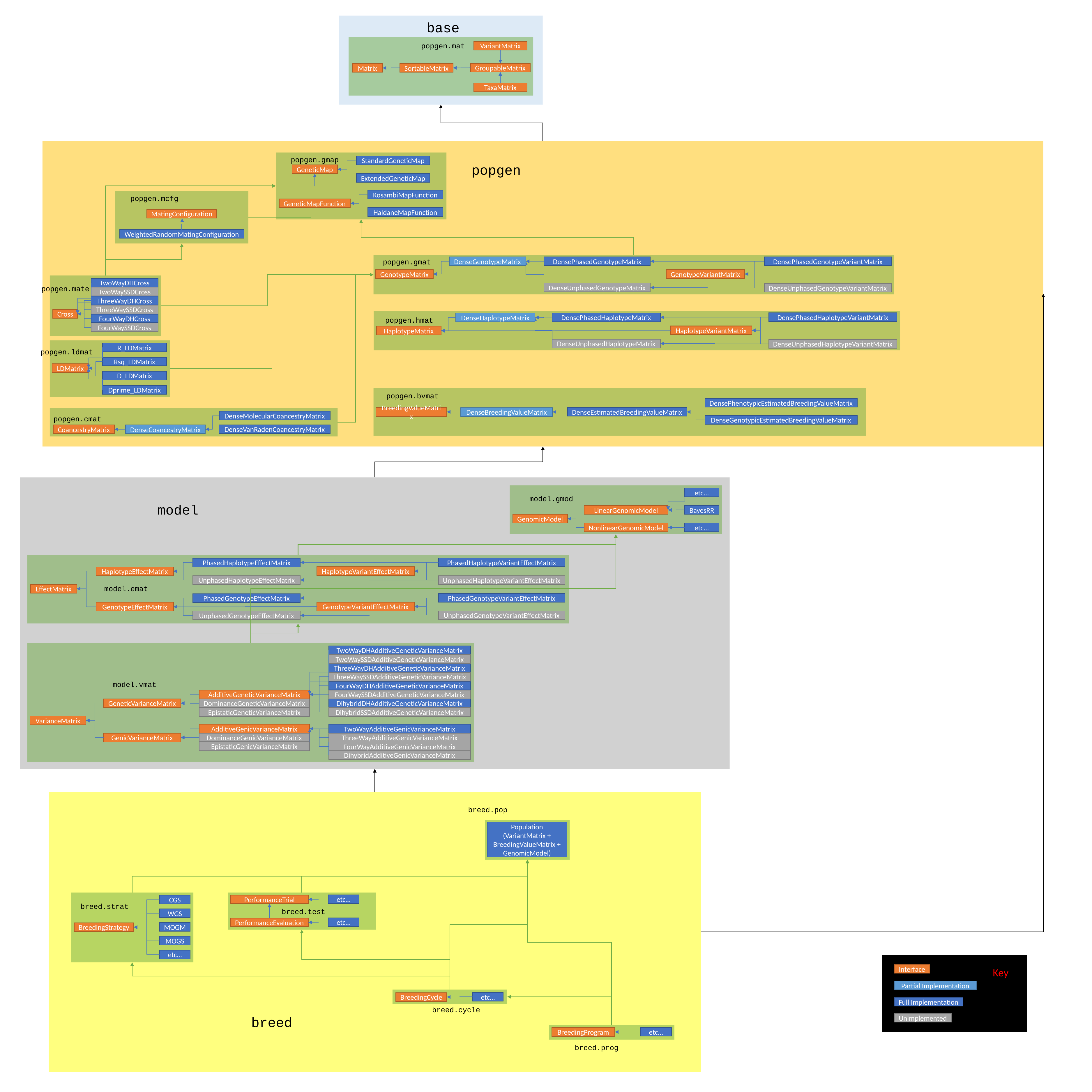

base

SortableMatrix
Matrix
popgen.mat
VariantMatrix
TaxaMatrix
GroupableMatrix

StandardGeneticMap
GeneticMap
ExtendedGeneticMap
KosambiMapFunction
GeneticMapFunction
HaldaneMapFunction
popgen.gmap
popgen

MatingConfiguration
WeightedRandomMatingConfiguration
popgen.mcfg

DensePhasedGenotypeVariantMatrix
DensePhasedGenotypeMatrix
GenotypeMatrix
GenotypeVariantMatrix
DenseUnphasedGenotypeMatrix
DenseUnphasedGenotypeVariantMatrix
popgen.gmat
DenseGenotypeMatrix

TwoWayDHCross
TwoWaySSDCross
ThreeWayDHCross
ThreeWaySSDCross
Cross
FourWayDHCross
FourWaySSDCross
popgen.mate

DensePhasedHaplotypeVariantMatrix
DensePhasedHaplotypeMatrix
HaplotypeVariantMatrix
HaplotypeMatrix
DenseUnphasedHaplotypeMatrix
DenseUnphasedHaplotypeVariantMatrix
popgen.hmat
DenseHaplotypeMatrix

R_LDMatrix
Rsq_LDMatrix
LDMatrix
D_LDMatrix
Dprime_LDMatrix
popgen.ldmat

DensePhenotypicEstimatedBreedingValueMatrix
BreedingValueMatrix
DenseEstimatedBreedingValueMatrix
DenseGenotypicEstimatedBreedingValueMatrix
popgen.bvmat
DenseBreedingValueMatrix

DenseVanRadenCoancestryMatrix
CoancestryMatrix
DenseMolecularCoancestryMatrix
popgen.cmat
DenseCoancestryMatrix

etc...
BayesRR
LinearGenomicModel
GenomicModel
etc...
NonlinearGenomicModel
model.gmod
model

PhasedHaplotypeVariantEffectMatrix
PhasedHaplotypeEffectMatrix
HaplotypeVariantEffectMatrix
HaplotypeEffectMatrix
UnphasedHaplotypeEffectMatrix
UnphasedHaplotypeVariantEffectMatrix
model.emat
EffectMatrix
PhasedGenotypeVariantEffectMatrix
PhasedGenotypeEffectMatrix
GenotypeVariantEffectMatrix
GenotypeEffectMatrix
UnphasedGenotypeVariantEffectMatrix
UnphasedGenotypeEffectMatrix

TwoWayDHAdditiveGeneticVarianceMatrix
TwoWaySSDAdditiveGeneticVarianceMatrix
ThreeWayDHAdditiveGeneticVarianceMatrix
ThreeWaySSDAdditiveGeneticVarianceMatrix
FourWayDHAdditiveGeneticVarianceMatrix
FourWaySSDAdditiveGeneticVarianceMatrix
DihybridDHAdditiveGeneticVarianceMatrix
DihybridSSDAdditiveGeneticVarianceMatrix
AdditiveGeneticVarianceMatrix
DominanceGeneticVarianceMatrix
EpistaticGeneticVarianceMatrix
GeneticVarianceMatrix
VarianceMatrix
AdditiveGenicVarianceMatrix
DominanceGenicVarianceMatrix
EpistaticGenicVarianceMatrix
TwoWayAdditiveGenicVarianceMatrix
ThreeWayAdditiveGenicVarianceMatrix
FourWayAdditiveGenicVarianceMatrix
DihybridAdditiveGenicVarianceMatrix
GenicVarianceMatrix
model.vmat

breed.pop

Population
(VariantMatrix + BreedingValueMatrix + GenomicModel)

CGS
WGS
MOGM
BreedingStrategy
MOGS
etc…

etc…
PerformanceEvaluation
etc…
PerformanceTrial
breed.strat
breed.test

Key
Interface
Partial Implementation

etc…
BreedingCycle
Full Implementation
breed.cycle
breed
Unimplemented

etc…
BreedingProgram
breed.prog